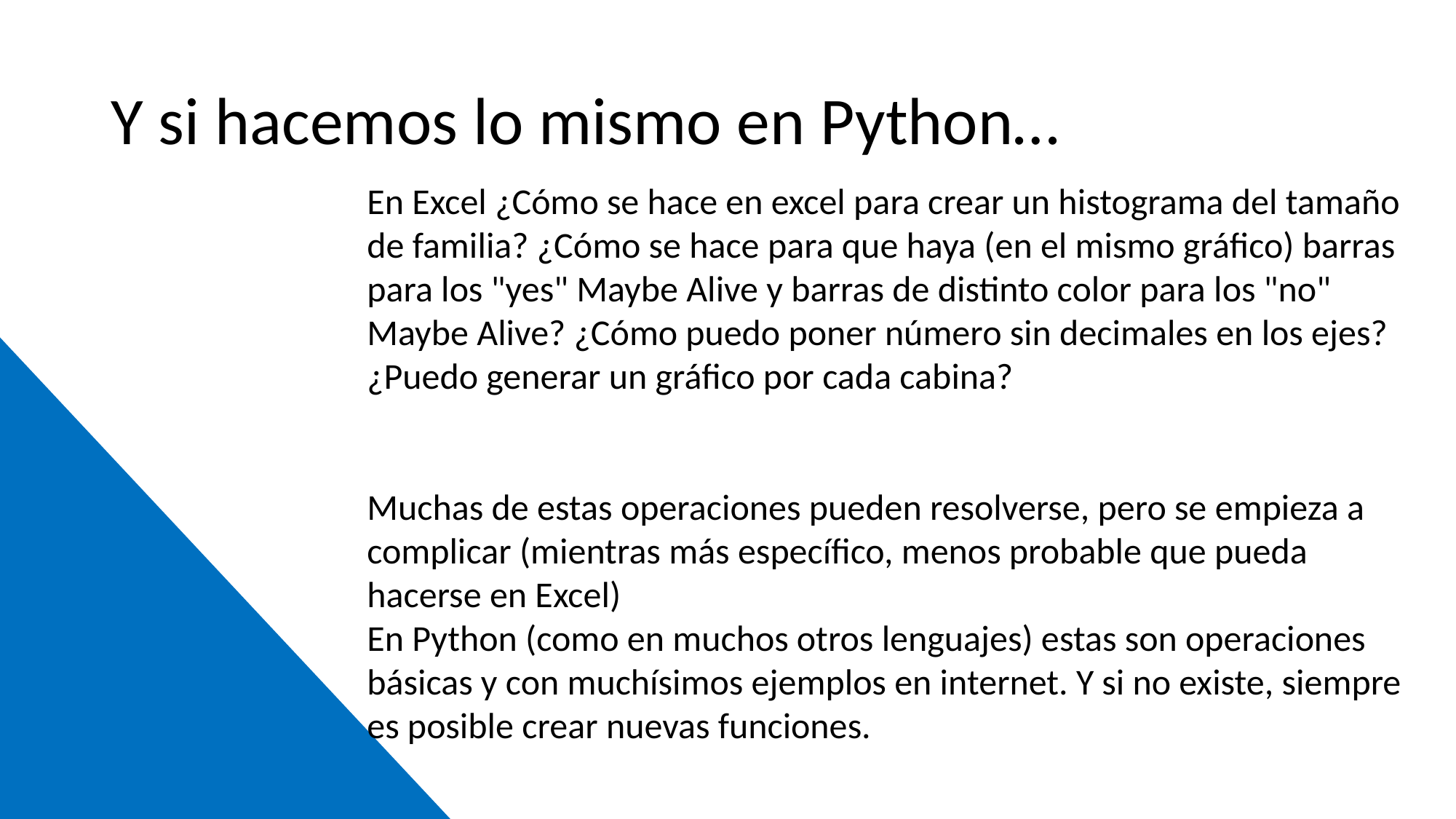

# Y si hacemos lo mismo en Python…
En Excel ¿Cómo se hace en excel para crear un histograma del tamaño de familia? ¿Cómo se hace para que haya (en el mismo gráﬁco) barras para los "yes" Maybe Alive y barras de distinto color para los "no" Maybe Alive? ¿Cómo puedo poner número sin decimales en los ejes? ¿Puedo generar un gráﬁco por cada cabina?

Muchas de estas operaciones pueden resolverse, pero se empieza a complicar (mientras más especíﬁco, menos probable que pueda hacerse en Excel)
En Python (como en muchos otros lenguajes) estas son operaciones básicas y con muchísimos ejemplos en internet. Y si no existe, siempre es posible crear nuevas funciones.